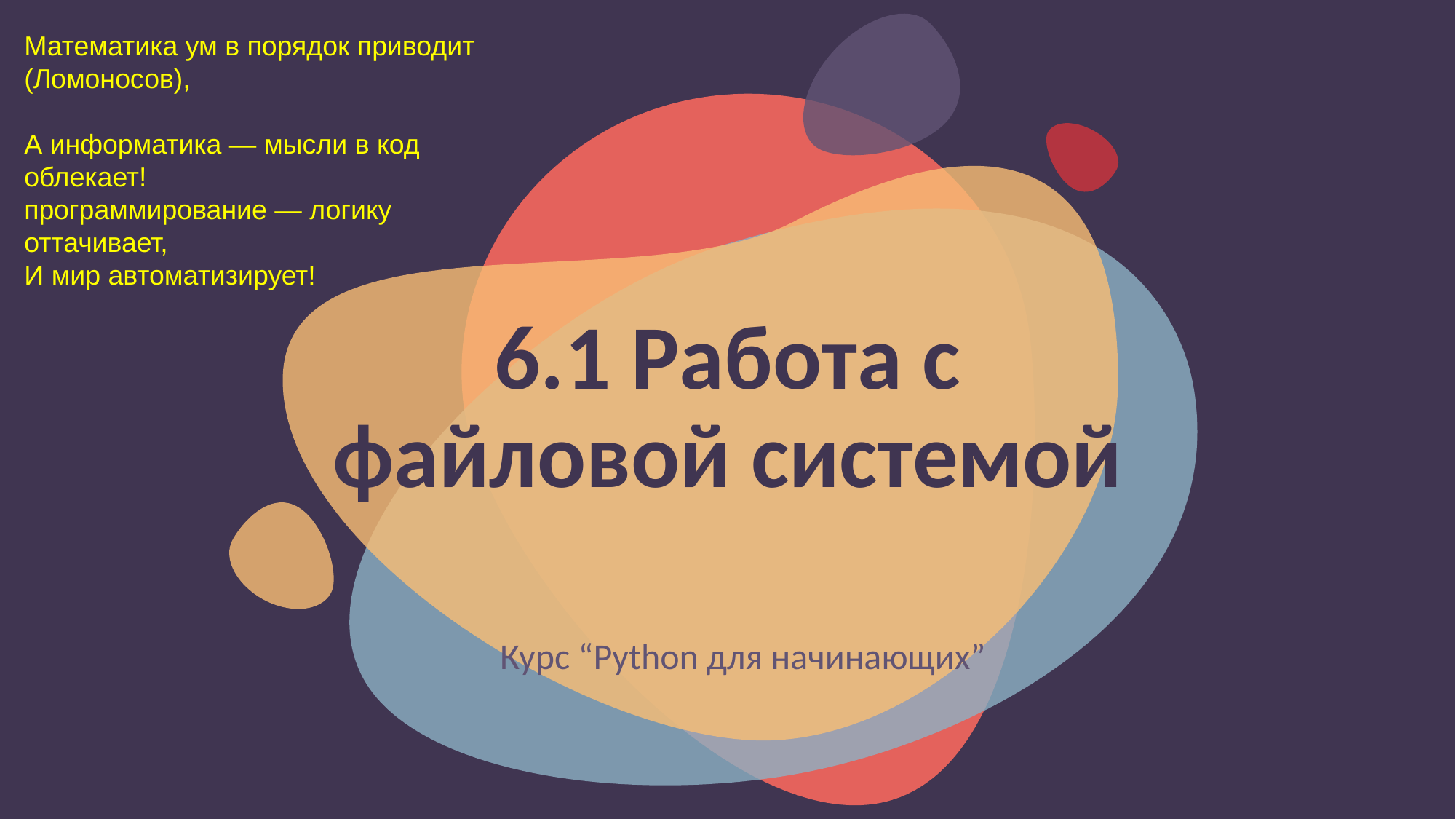

Математика ум в порядок приводит (Ломоносов),
А информатика — мысли в код облекает!
программирование — логику оттачивает,
И мир автоматизирует!

# 6.1 Работа с файловой системой
Курс “Python для начинающих”